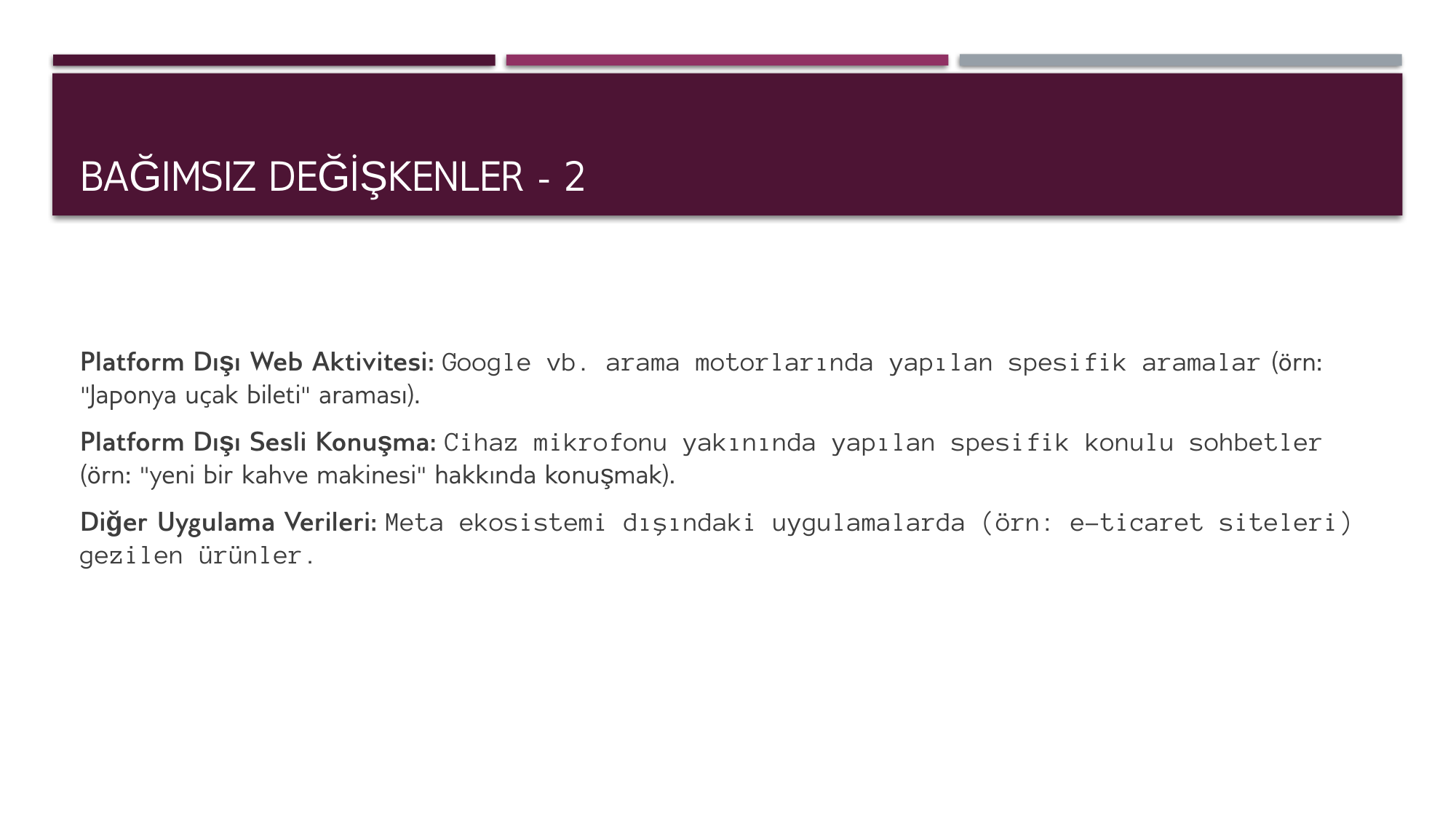

# Bağımsız Değişkenler - 2
Platform Dışı Web Aktivitesi: Google vb. arama motorlarında yapılan spesifik aramalar (örn: "Japonya uçak bileti" araması).
Platform Dışı Sesli Konuşma: Cihaz mikrofonu yakınında yapılan spesifik konulu sohbetler (örn: "yeni bir kahve makinesi" hakkında konuşmak).
Diğer Uygulama Verileri: Meta ekosistemi dışındaki uygulamalarda (örn: e-ticaret siteleri) gezilen ürünler.